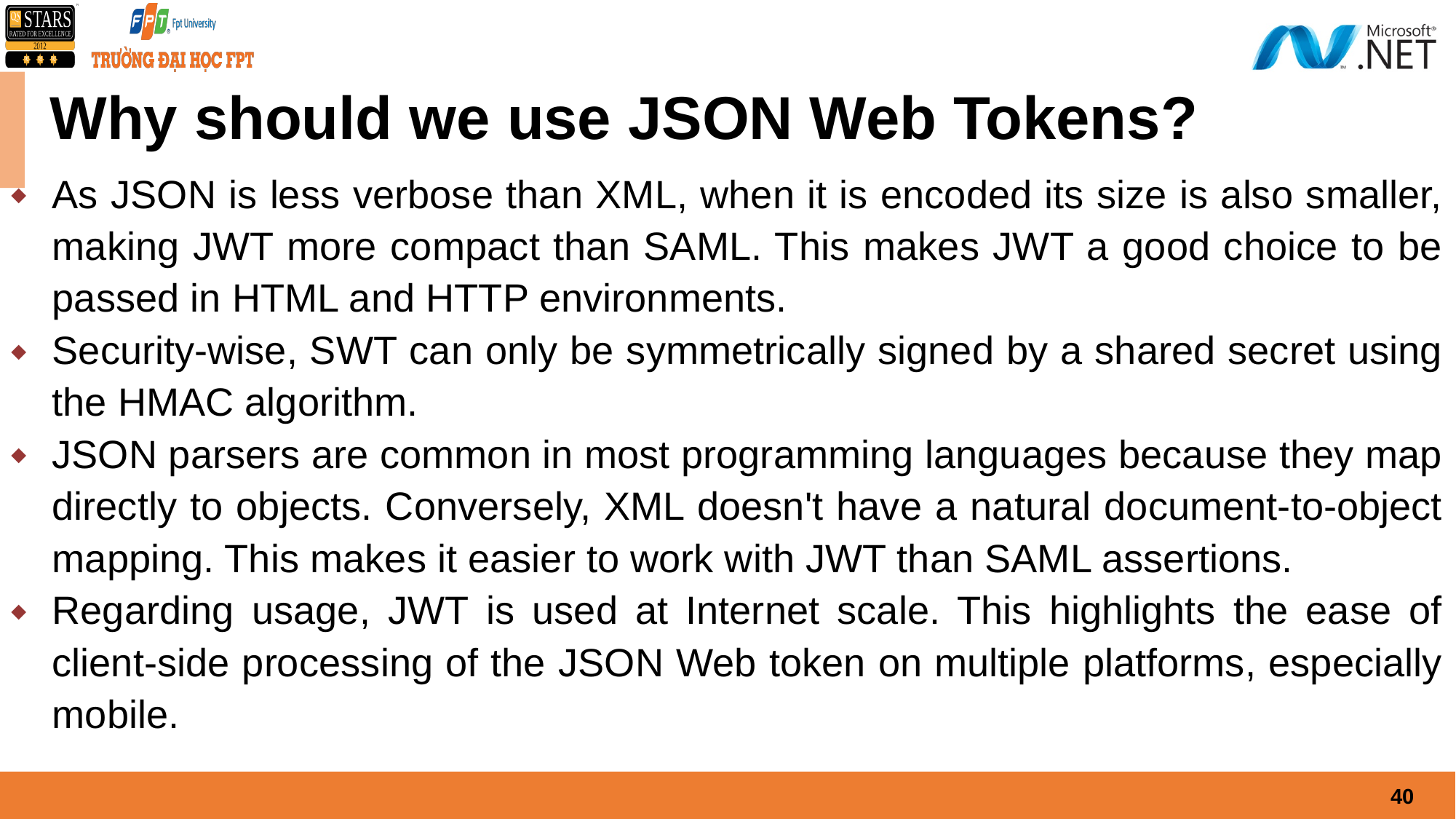

# Why should we use JSON Web Tokens?
As JSON is less verbose than XML, when it is encoded its size is also smaller, making JWT more compact than SAML. This makes JWT a good choice to be passed in HTML and HTTP environments.
Security-wise, SWT can only be symmetrically signed by a shared secret using the HMAC algorithm.
JSON parsers are common in most programming languages because they map directly to objects. Conversely, XML doesn't have a natural document-to-object mapping. This makes it easier to work with JWT than SAML assertions.
Regarding usage, JWT is used at Internet scale. This highlights the ease of client-side processing of the JSON Web token on multiple platforms, especially mobile.
40